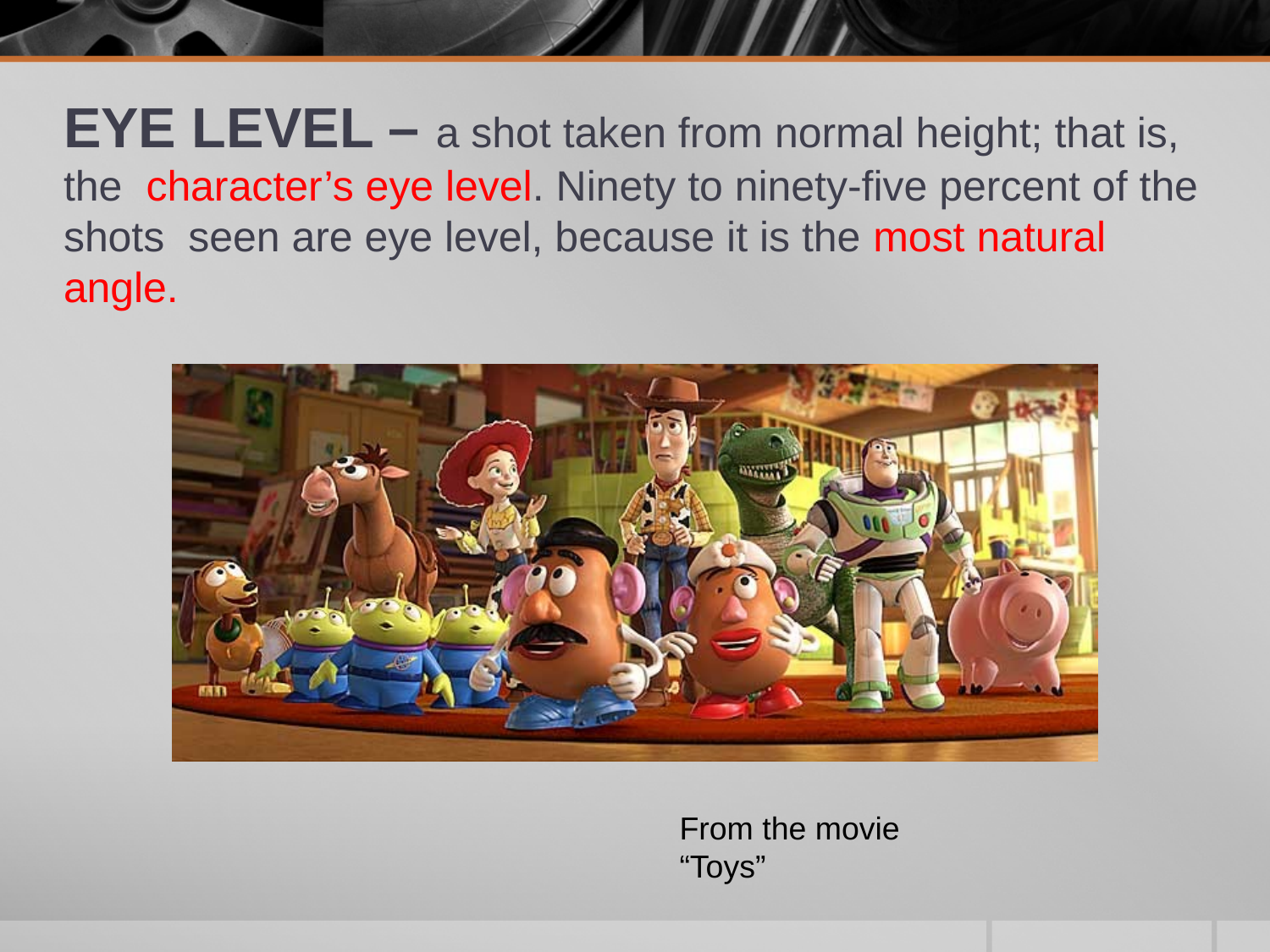

# EYE LEVEL – a shot taken from normal height; that is, the  character’s eye level. Ninety to ninety-five percent of the shots  seen are eye level, because it is the most natural angle.

From the movie “Toys”